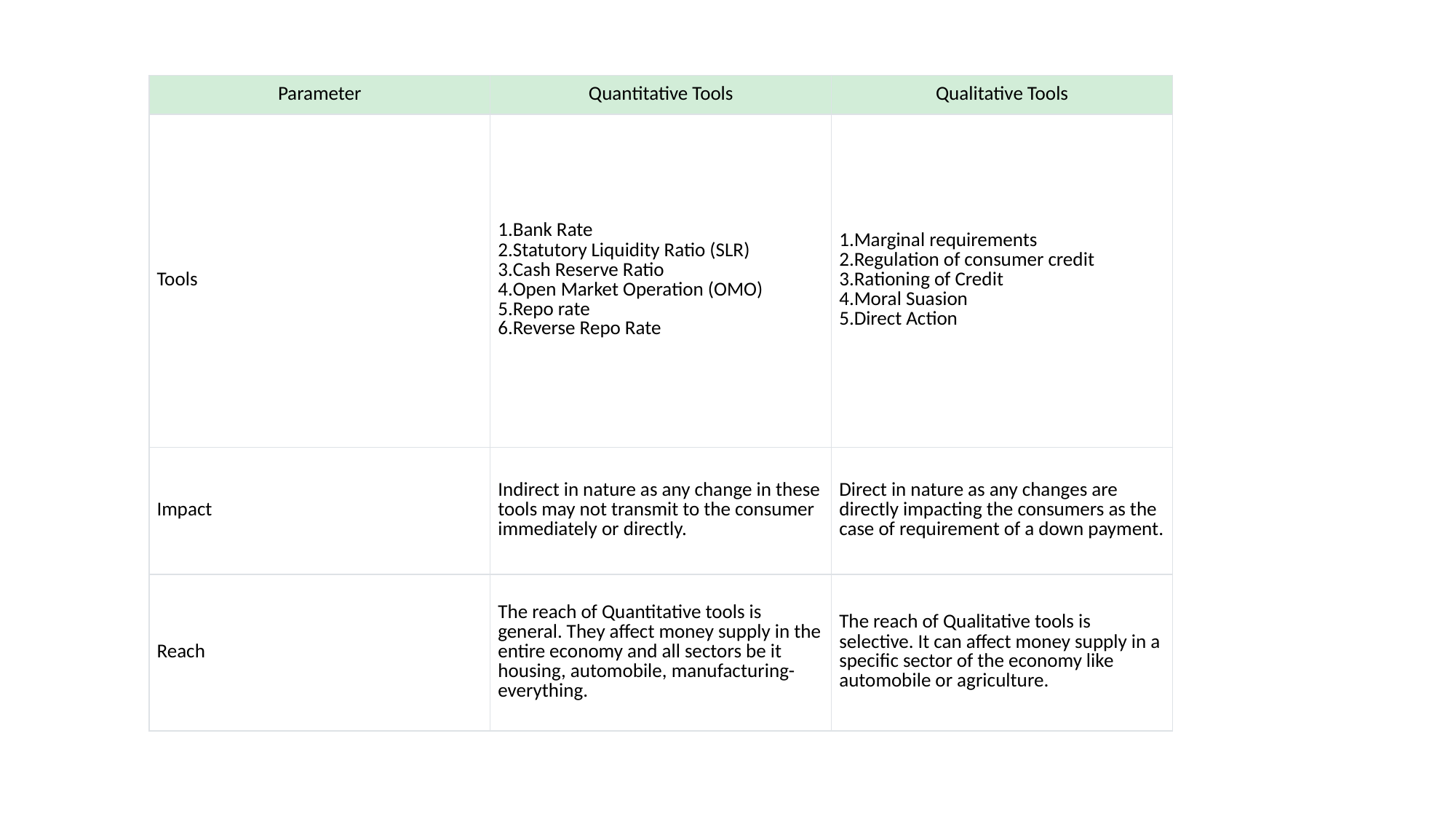

| Parameter | Quantitative Tools | Qualitative Tools |
| --- | --- | --- |
| Tools | Bank Rate Statutory Liquidity Ratio (SLR) Cash Reserve Ratio Open Market Operation (OMO) Repo rate Reverse Repo Rate | Marginal requirements Regulation of consumer credit Rationing of Credit Moral Suasion Direct Action |
| Impact | Indirect in nature as any change in these tools may not transmit to the consumer immediately or directly. | Direct in nature as any changes are directly impacting the consumers as the case of requirement of a down payment. |
| Reach | The reach of Quantitative tools is general. They affect money supply in the entire economy and all sectors be it housing, automobile, manufacturing- everything. | The reach of Qualitative tools is selective. It can affect money supply in a specific sector of the economy like automobile or agriculture. |